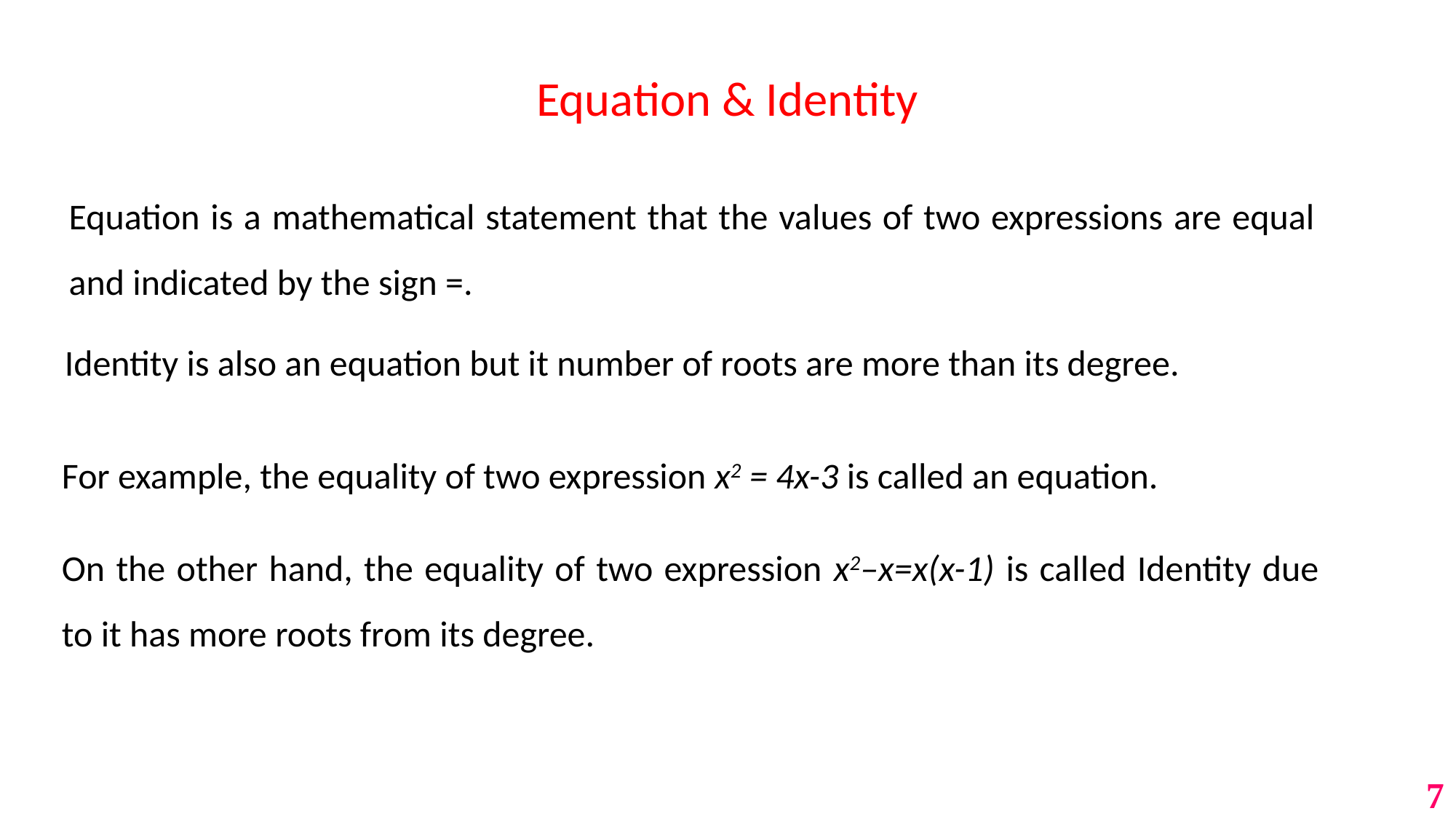

# Equation & Identity
Equation is a mathematical statement that the values of two expressions are equal  and indicated by the sign =.
Identity is also an equation but it number of roots are more than its degree.
For example, the equality of two expression x2 = 4x-3 is called an equation.
On the other hand, the equality of two expression x2–x=x(x-1) is called Identity due to it has more roots from its degree.
7